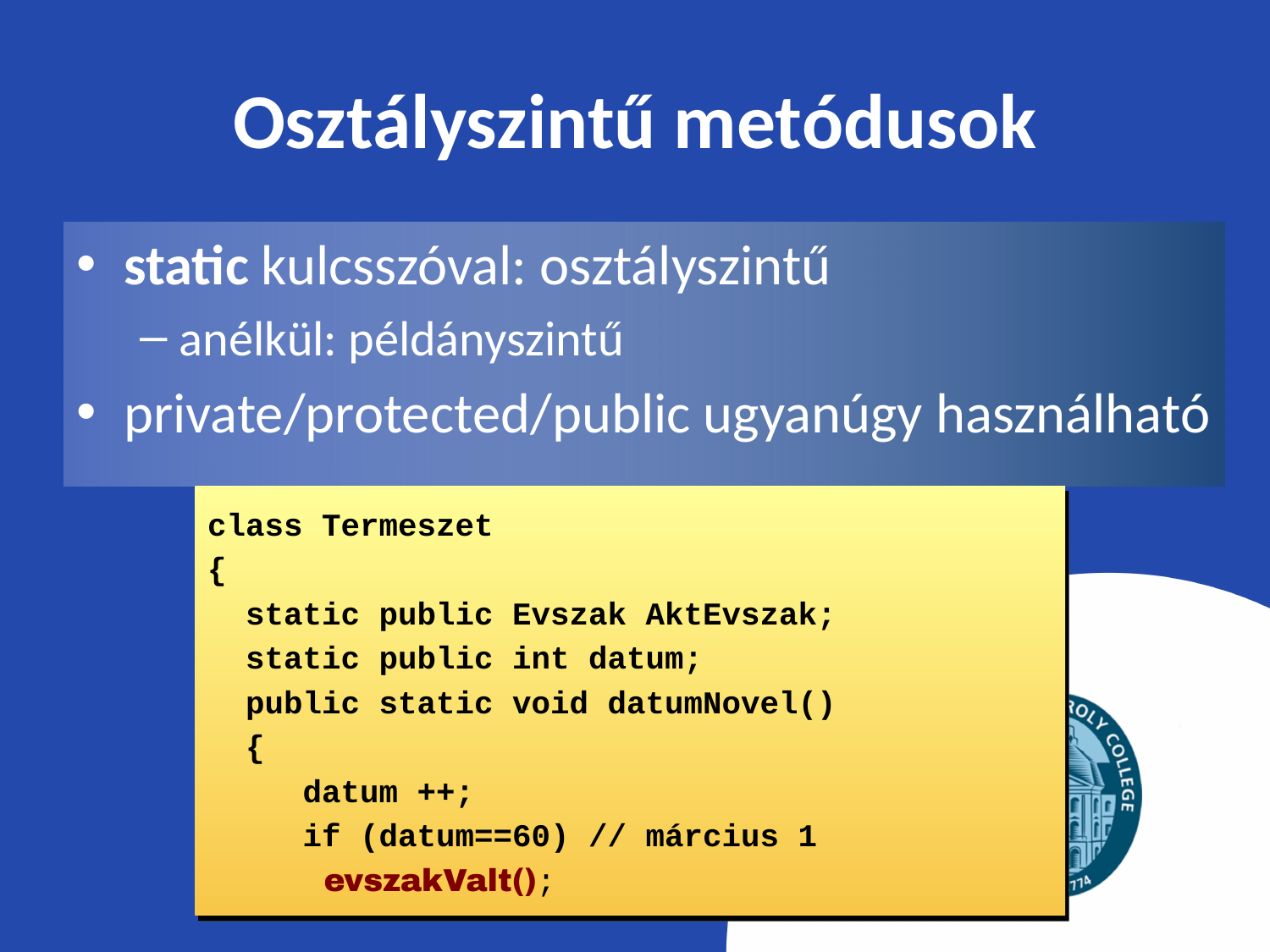

# Osztályszintű metódusok
static kulcsszóval: osztályszintű
anélkül: példányszintű
private/protected/public ugyanúgy használható
class Termeszet
{
  static public Evszak AktEvszak;
  static public int datum;
  public static void datumNovel()
  {
     datum ++;
     if (datum==60) // március 1
           evszakValt();